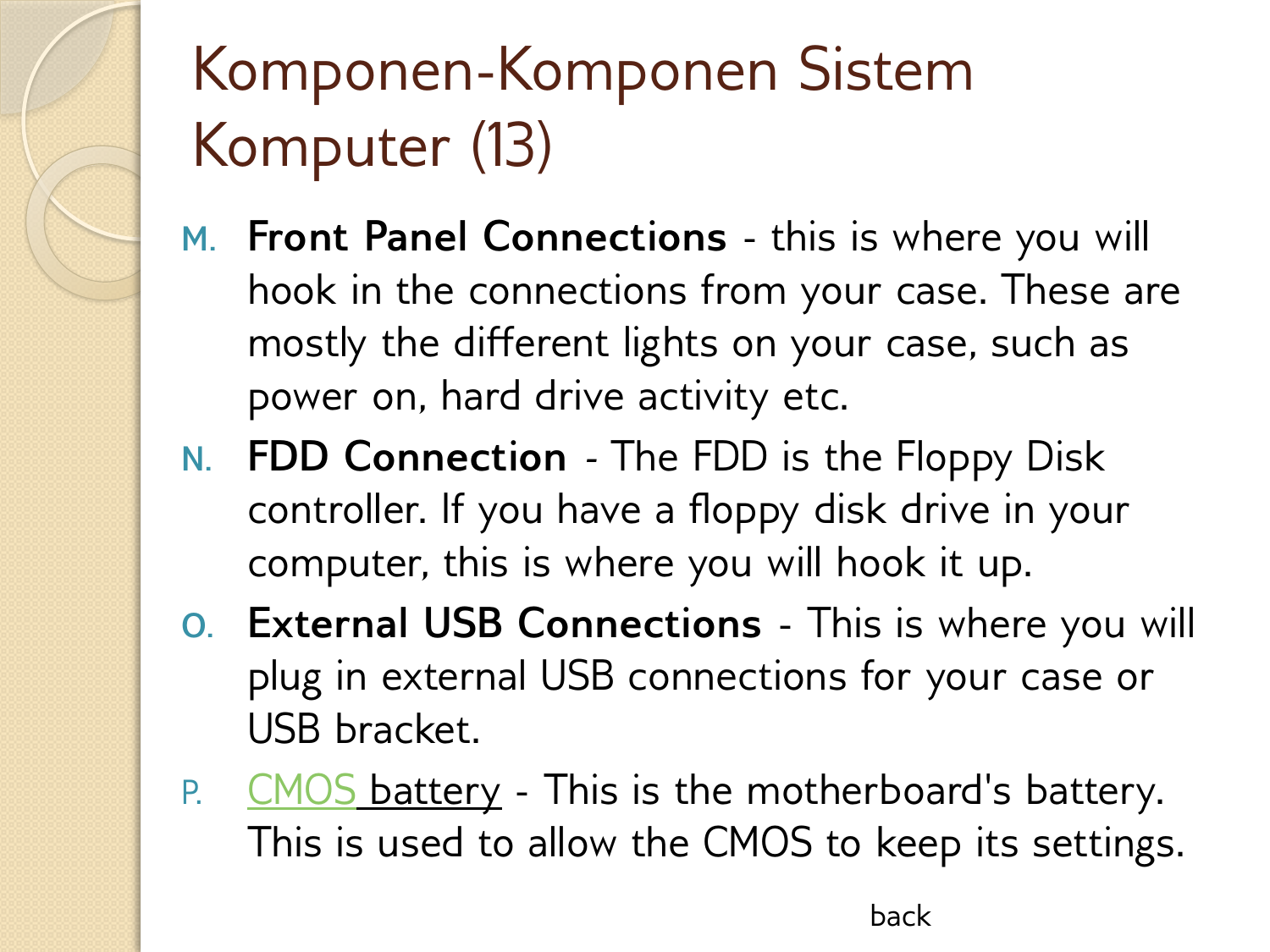

# Komponen-Komponen Sistem Komputer (13)
Front Panel Connections - this is where you will hook in the connections from your case. These are mostly the different lights on your case, such as power on, hard drive activity etc.
FDD Connection - The FDD is the Floppy Disk controller. If you have a floppy disk drive in your computer, this is where you will hook it up.
External USB Connections - This is where you will plug in external USB connections for your case or USB bracket.
CMOS battery - This is the motherboard's battery. This is used to allow the CMOS to keep its settings.

back